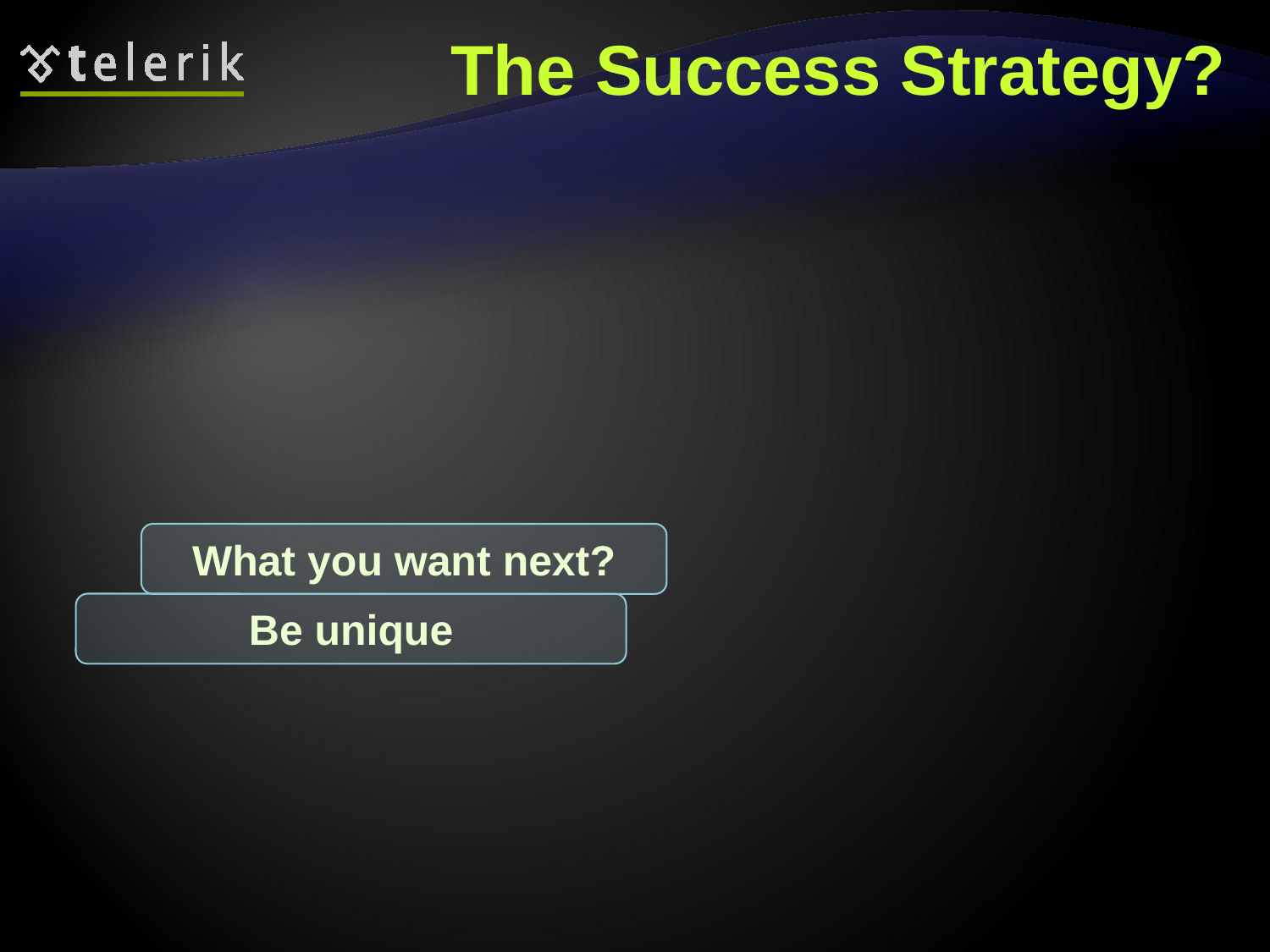

# The Success Strategy?
What you want next?
Be unique